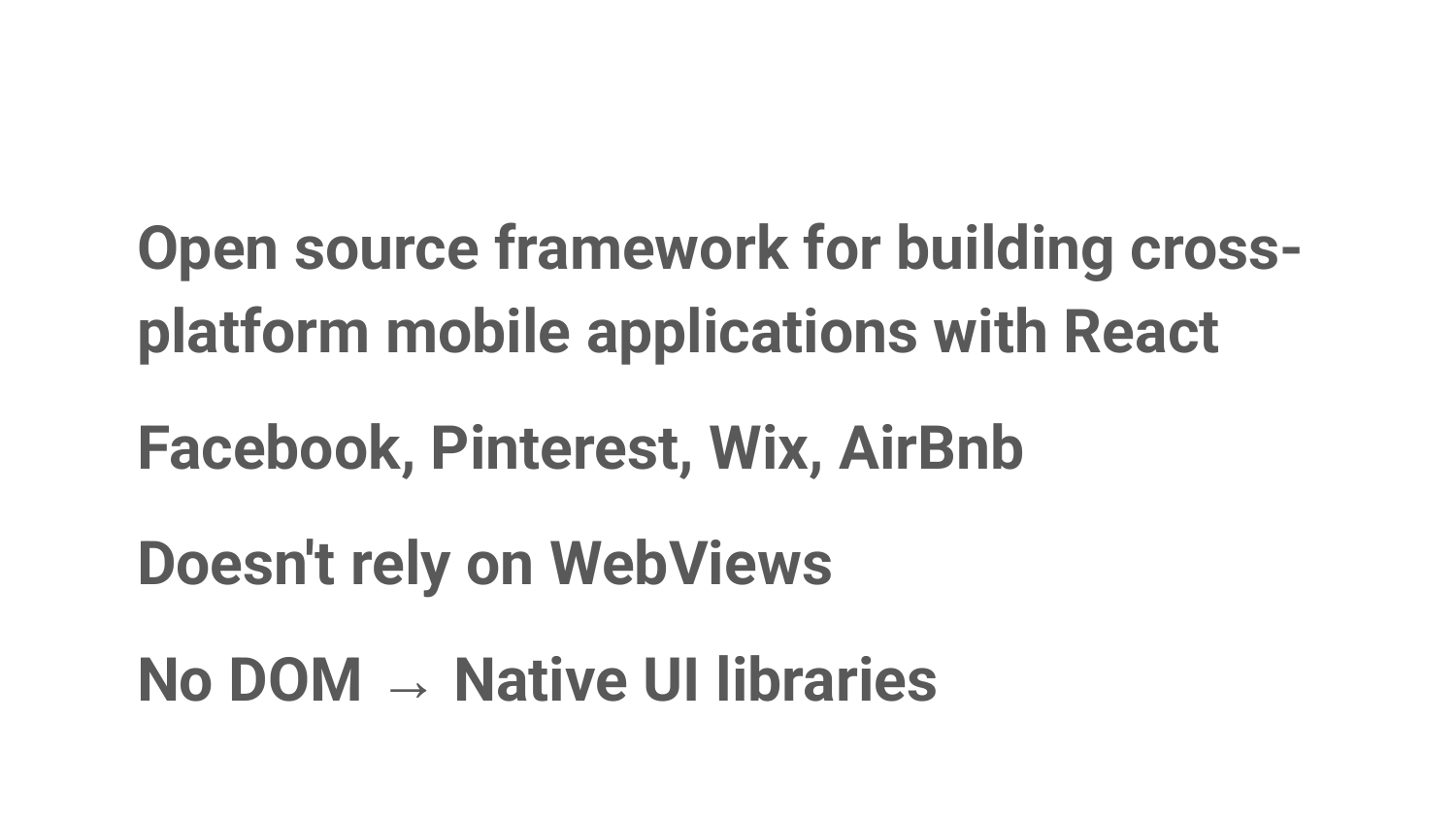

Open source framework for building cross-platform mobile applications with React
Facebook, Pinterest, Wix, AirBnb
Doesn't rely on WebViews
No DOM → Native UI libraries